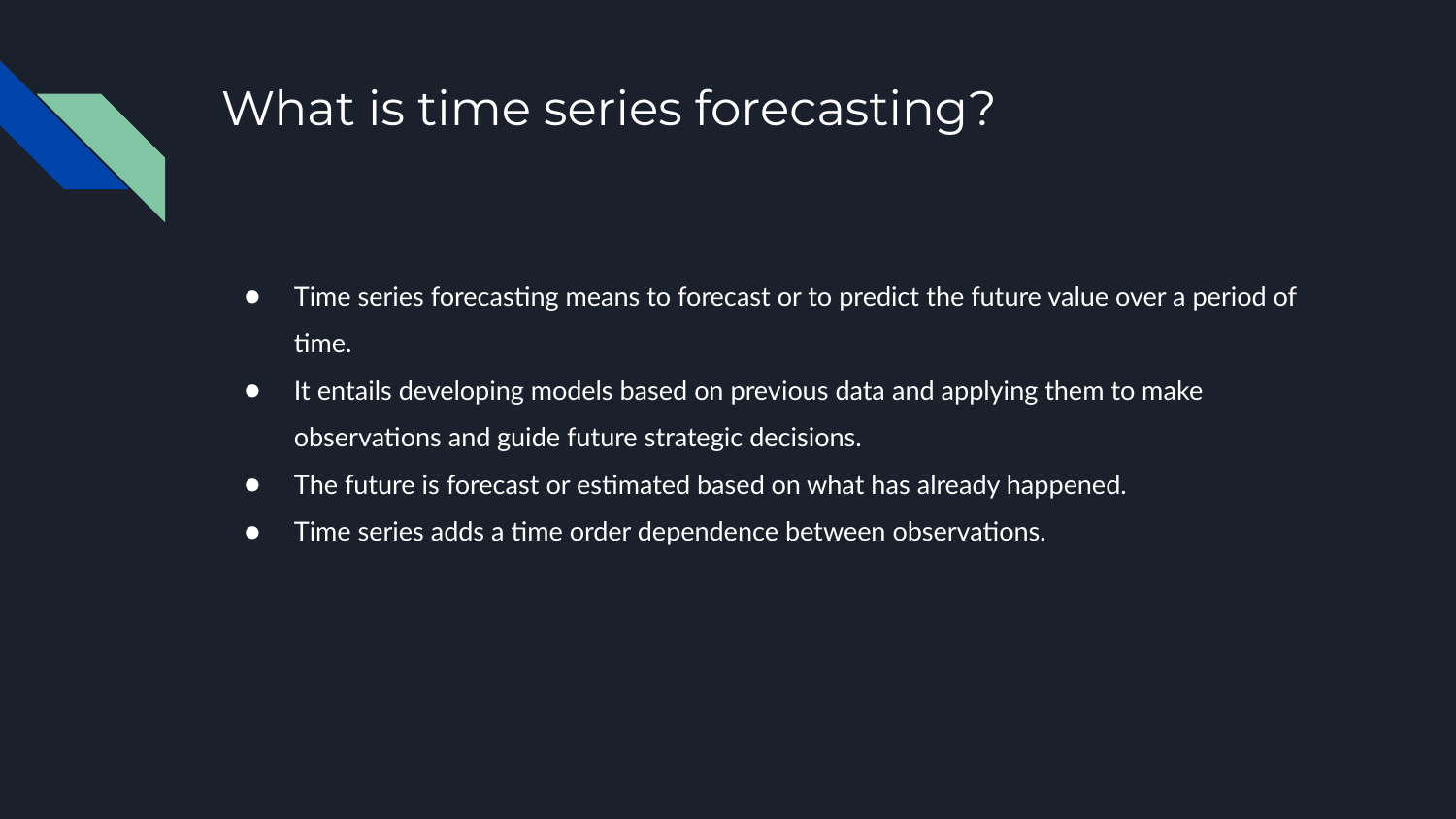

# What is time series forecasting?
Time series forecasting means to forecast or to predict the future value over a period of time.
It entails developing models based on previous data and applying them to make observations and guide future strategic decisions.
The future is forecast or estimated based on what has already happened.
Time series adds a time order dependence between observations.